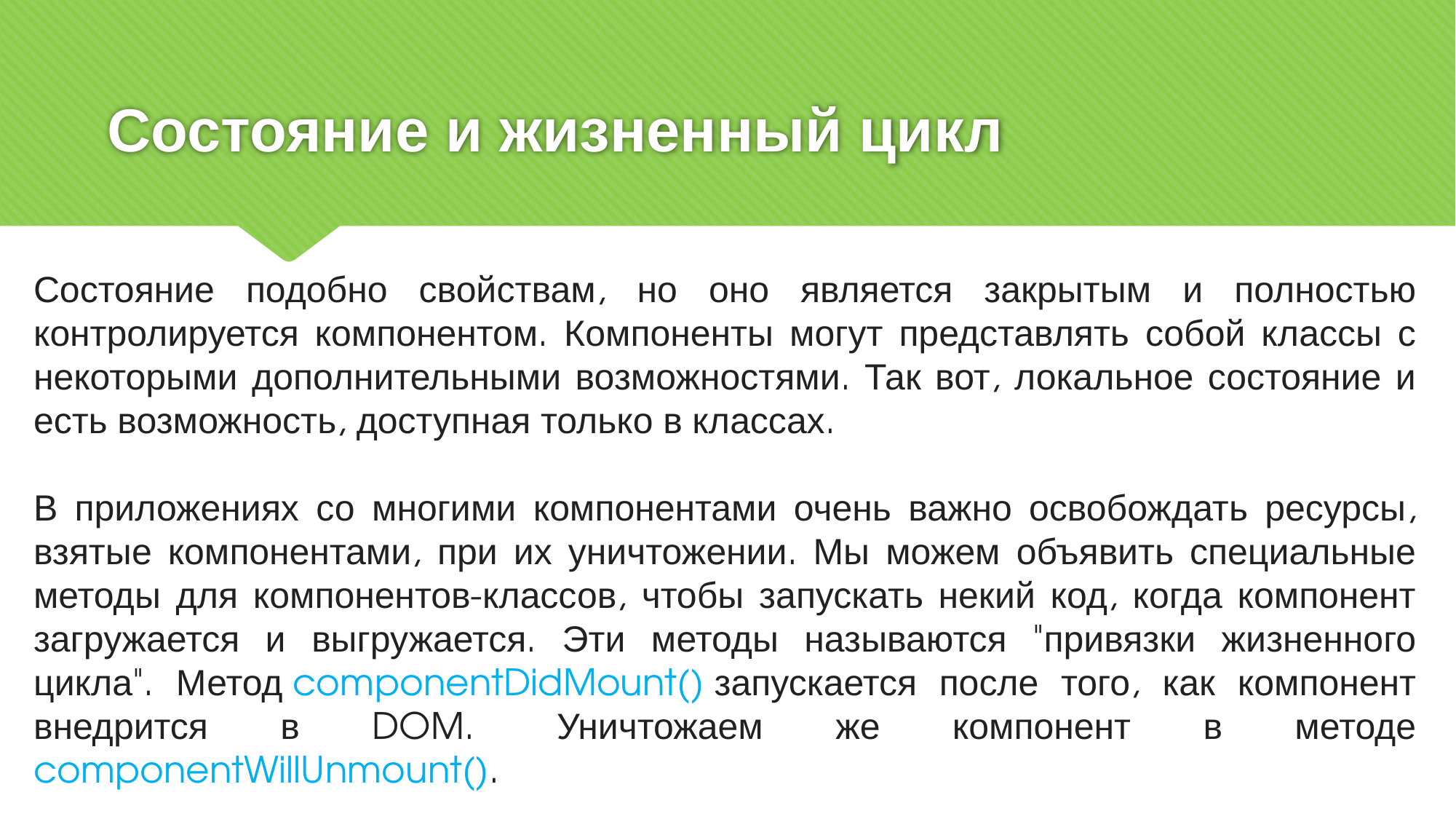

# Состояние и жизненный цикл
Состояние подобно свойствам, но оно является закрытым и полностью контролируется компонентом. Компоненты могут представлять собой классы с некоторыми дополнительными возможностями. Так вот, локальное состояние и есть возможность, доступная только в классах.

В приложениях со многими компонентами очень важно освобождать ресурсы, взятые компонентами, при их уничтожении. Мы можем объявить специальные методы для компонентов-классов, чтобы запускать некий код, когда компонент загружается и выгружается. Эти методы называются "привязки жизненного цикла". Метод componentDidMount() запускается после того, как компонент внедрится в DOM.  Уничтожаем же компонент в методе componentWillUnmount().